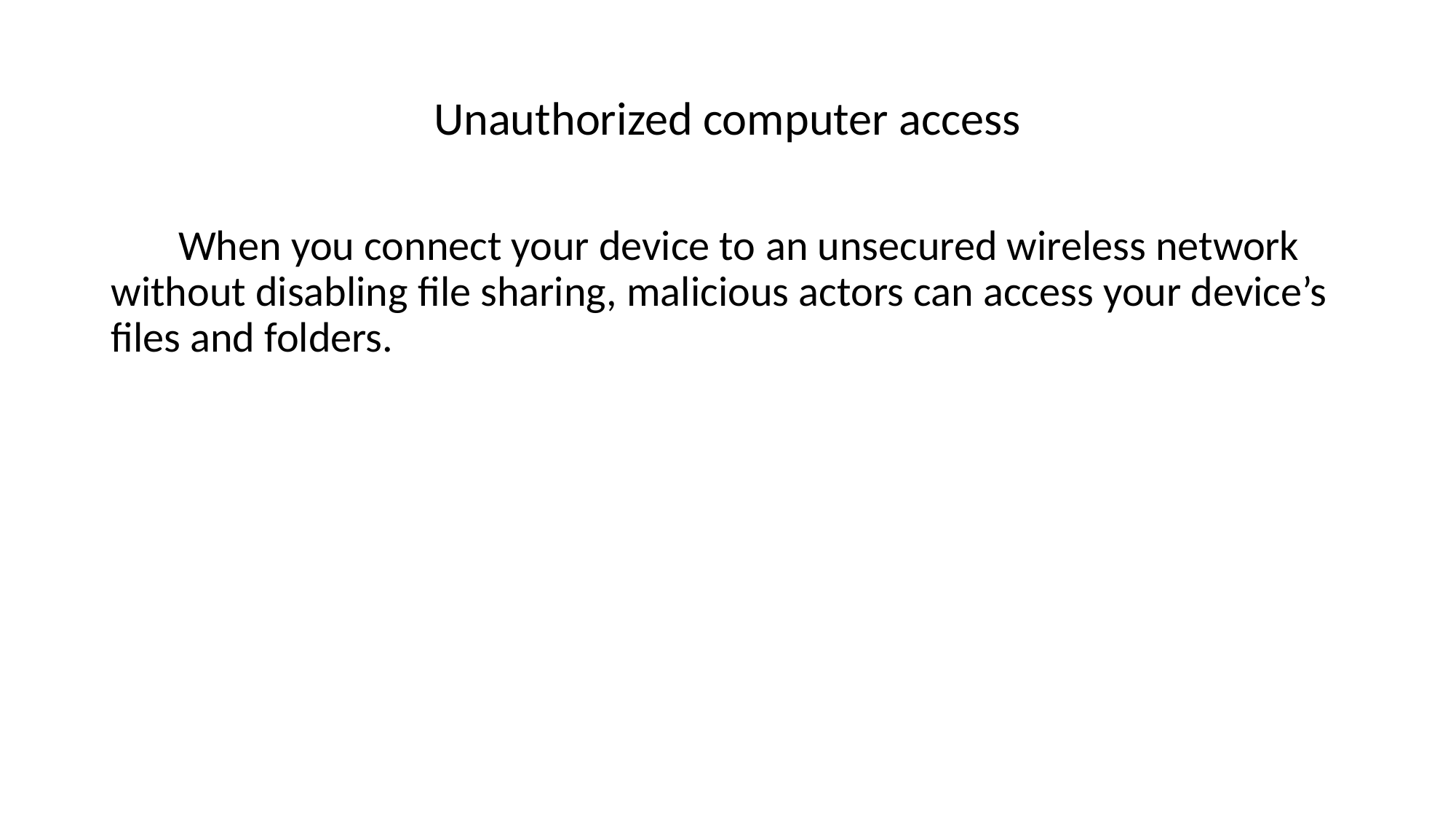

# Unauthorized computer access
       When you connect your device to an unsecured wireless network without disabling file sharing, malicious actors can access your device’s files and folders.